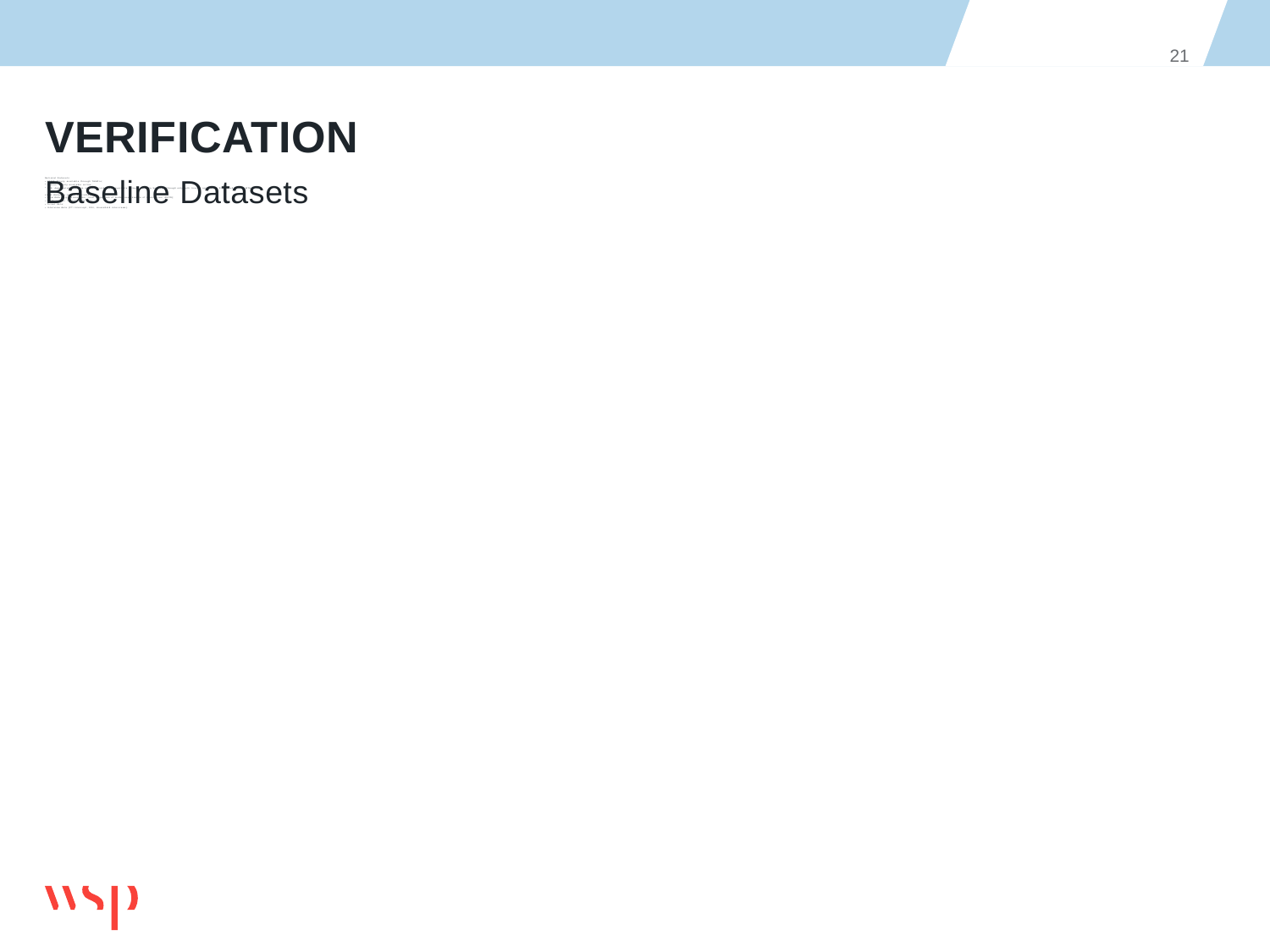

21
# Verification
Baseline Datasets
National Datasets
NTEM: Freely available through TEMPro;
Census: Freely available online;
NTS: Aggregated available online, record-based available through UK Data Service although only with license agreement. Processed data in MTG folder.

Local datasets (where available)
Flow data (e.g. screenlines, total proportion of modes over sample of count sites, ANPR);
TrafficMaster / Teletrac OD data;
Ticket data;
Interview data (PT Intercept, RSI, Household interviews).